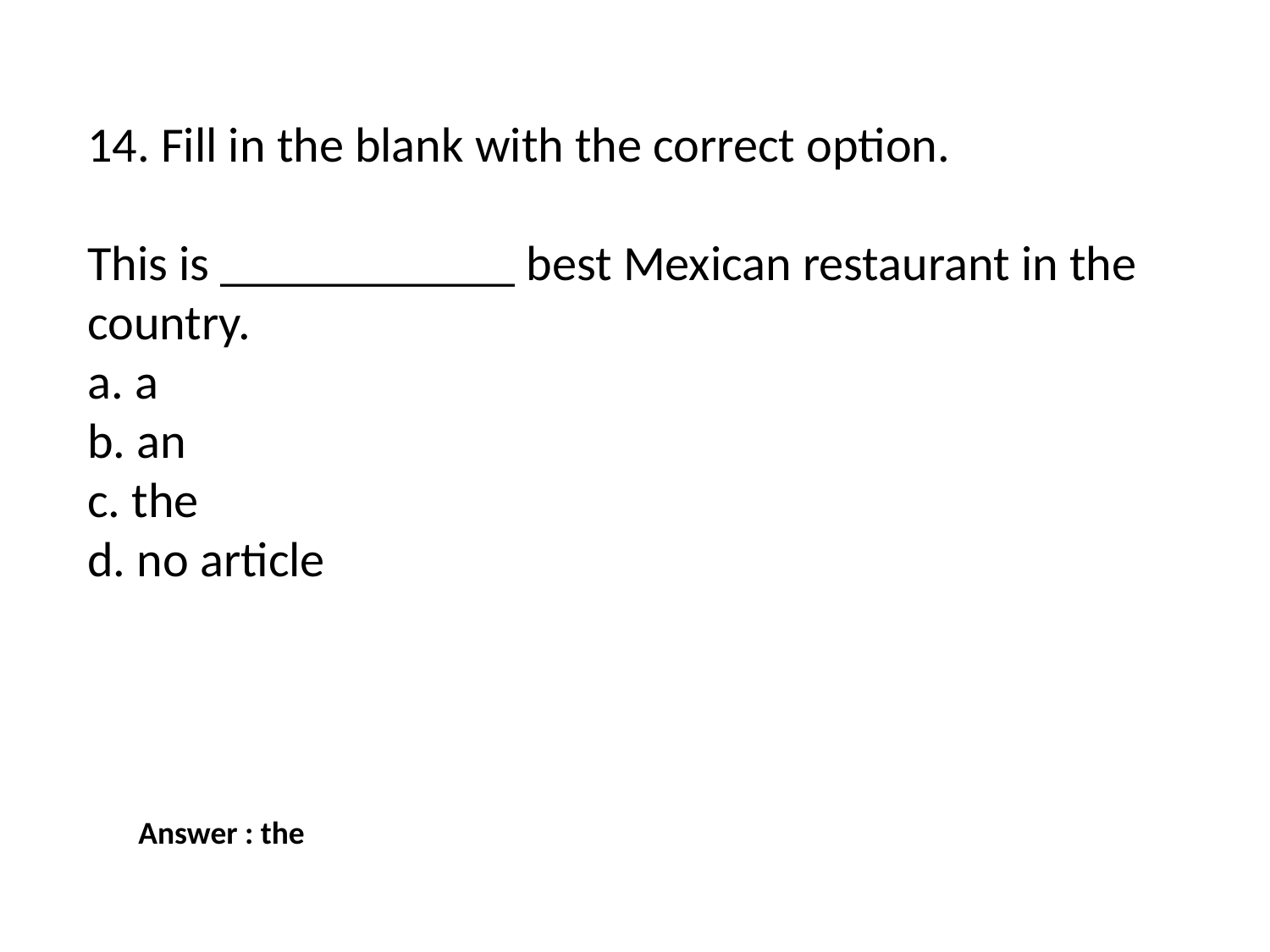

14. Fill in the blank with the correct option.

This is ____________ best Mexican restaurant in the country.
a. a
b. an
c. the
d. no article
Answer : the